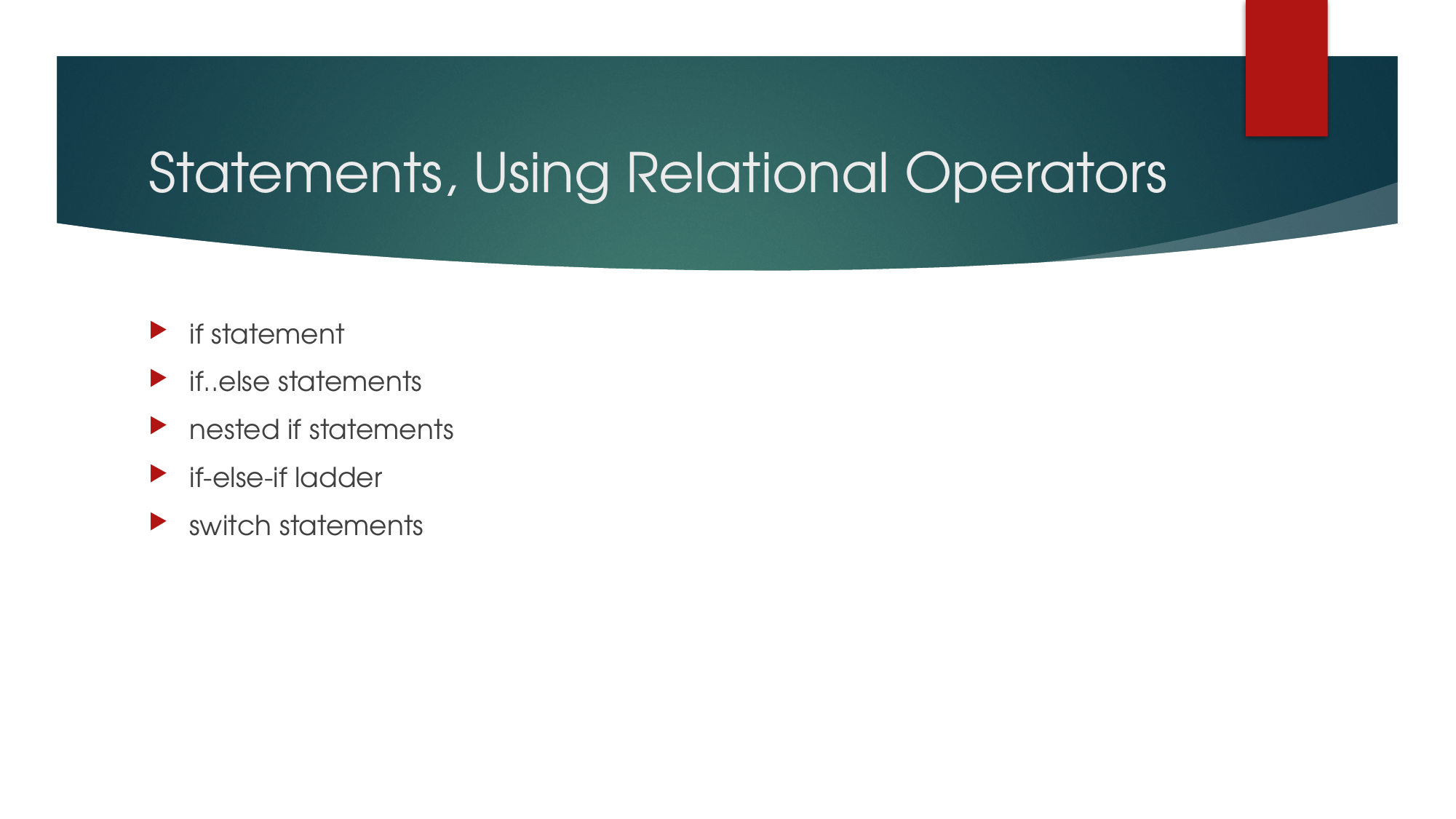

# Statements, Using Relational Operators
if statement
if..else statements
nested if statements
if-else-if ladder
switch statements